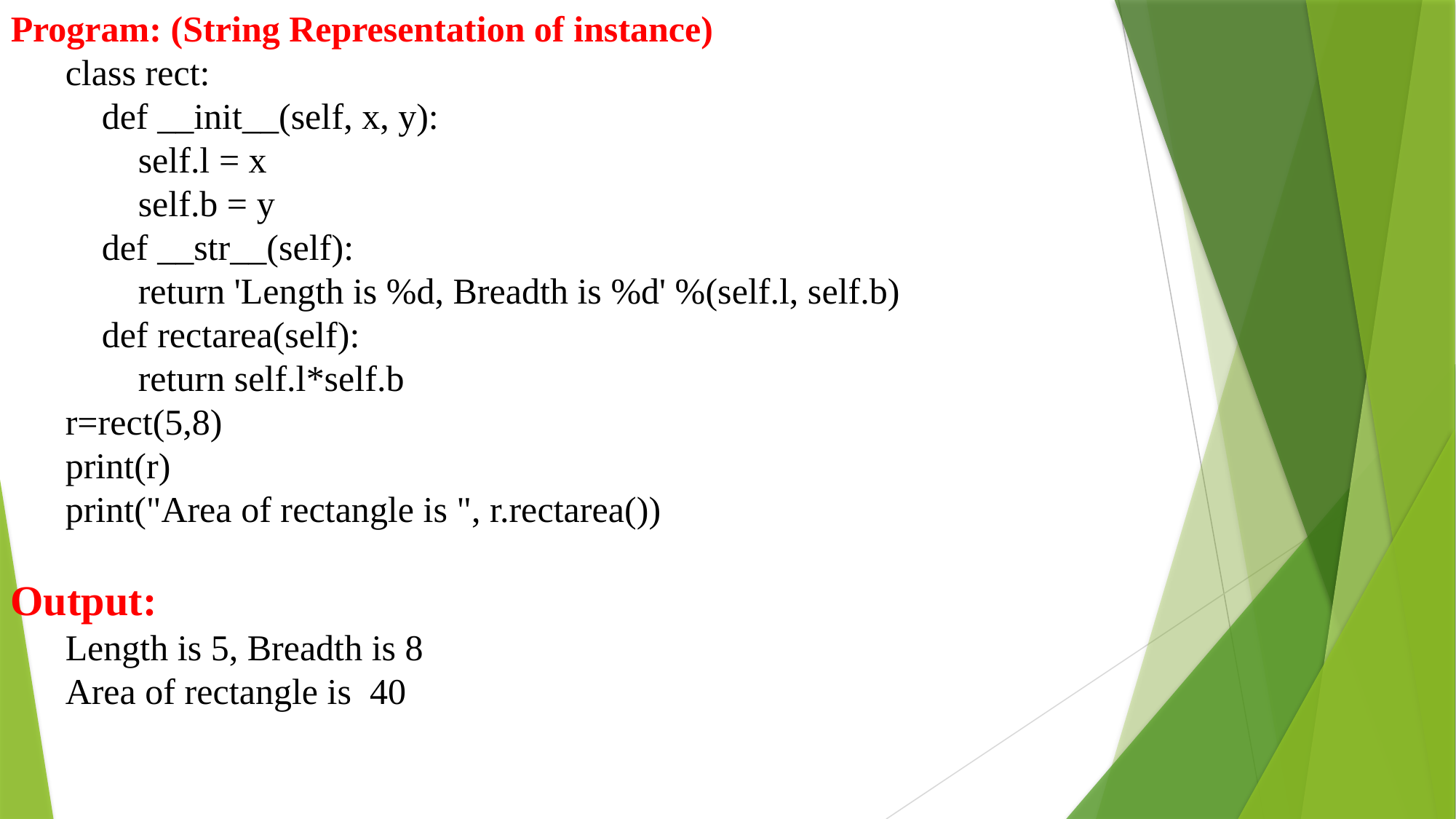

Program: (String Representation of instance)
class rect:
    def __init__(self, x, y):
        self.l = x
        self.b = y
    def __str__(self):
        return 'Length is %d, Breadth is %d' %(self.l, self.b)
    def rectarea(self):
        return self.l*self.b
r=rect(5,8)
print(r)
print("Area of rectangle is ", r.rectarea())

Output:
Length is 5, Breadth is 8
Area of rectangle is  40